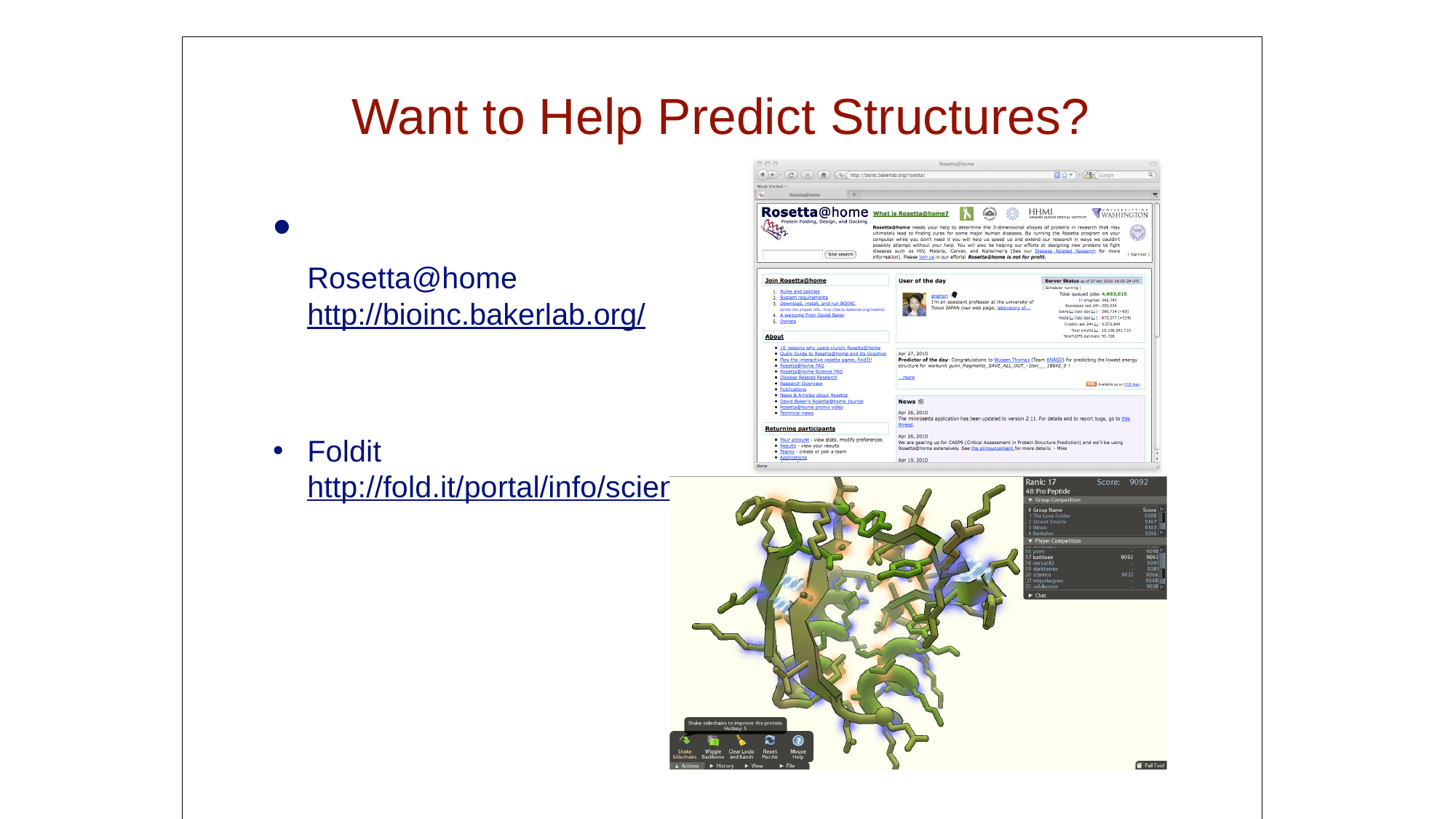

Want to Help Predict Structures?
	Rosetta@home  http://bioinc.bakerlab.org/

Foldit  http://fold.it/portal/info/science